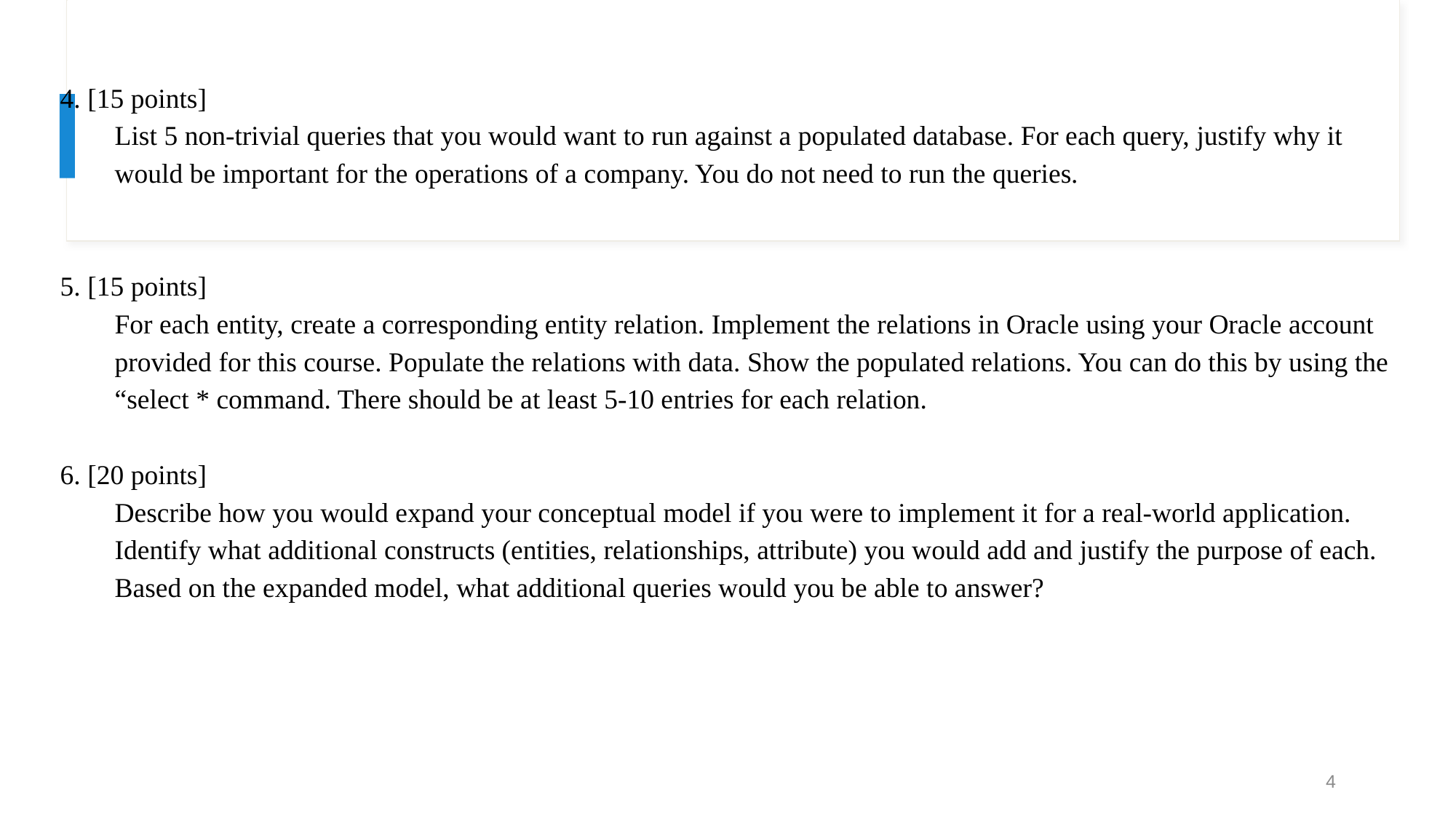

4. [15 points]
List 5 non-trivial queries that you would want to run against a populated database. For each query, justify why it would be important for the operations of a company. You do not need to run the queries.

5. [15 points]
For each entity, create a corresponding entity relation. Implement the relations in Oracle using your Oracle account provided for this course. Populate the relations with data. Show the populated relations. You can do this by using the “select * command. There should be at least 5-10 entries for each relation.

6. [20 points]
Describe how you would expand your conceptual model if you were to implement it for a real-world application. Identify what additional constructs (entities, relationships, attribute) you would add and justify the purpose of each. Based on the expanded model, what additional queries would you be able to answer?
4